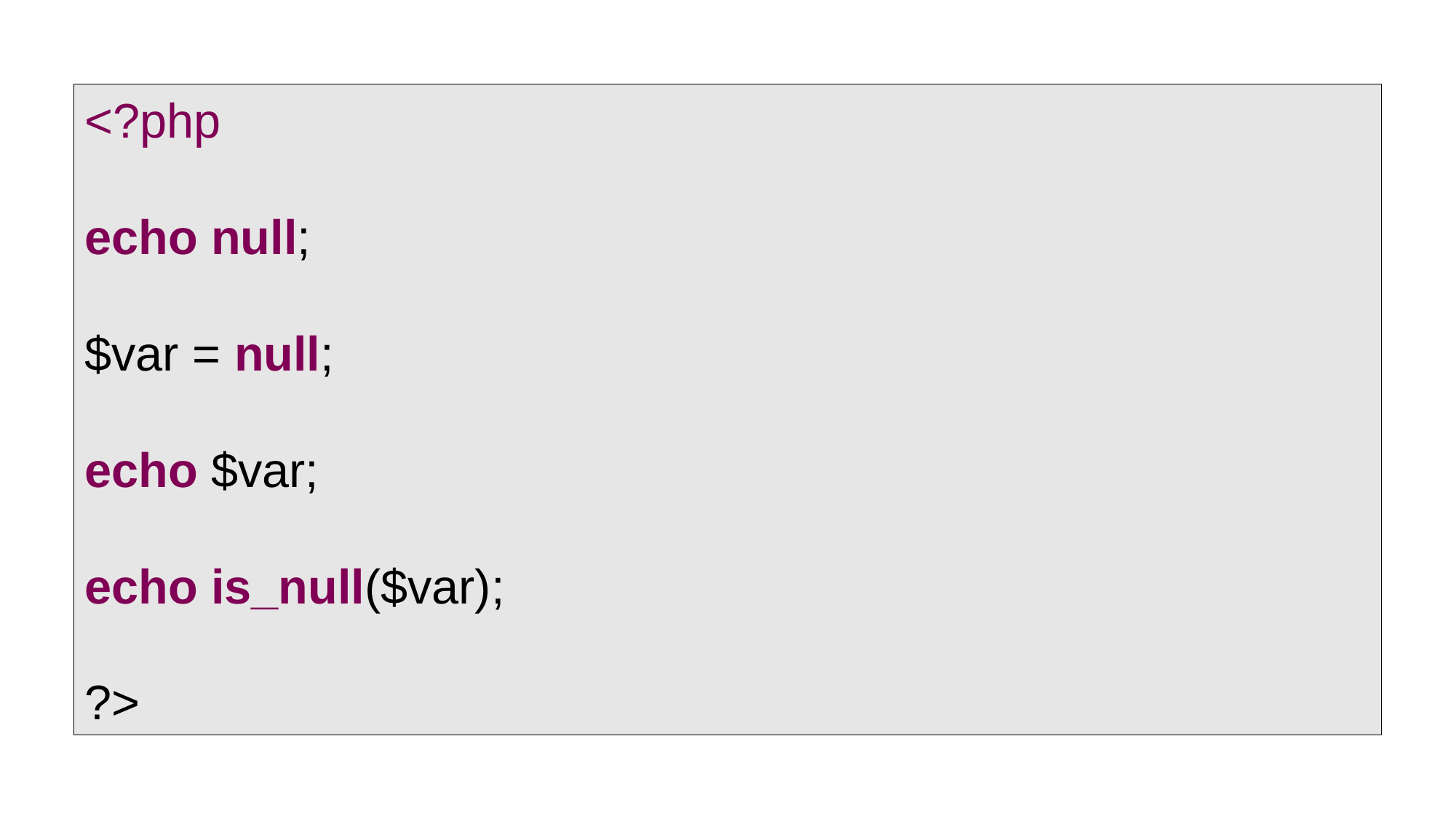

<?php

echo null;

$var = null;

echo $var;

echo is_null($var);

?>